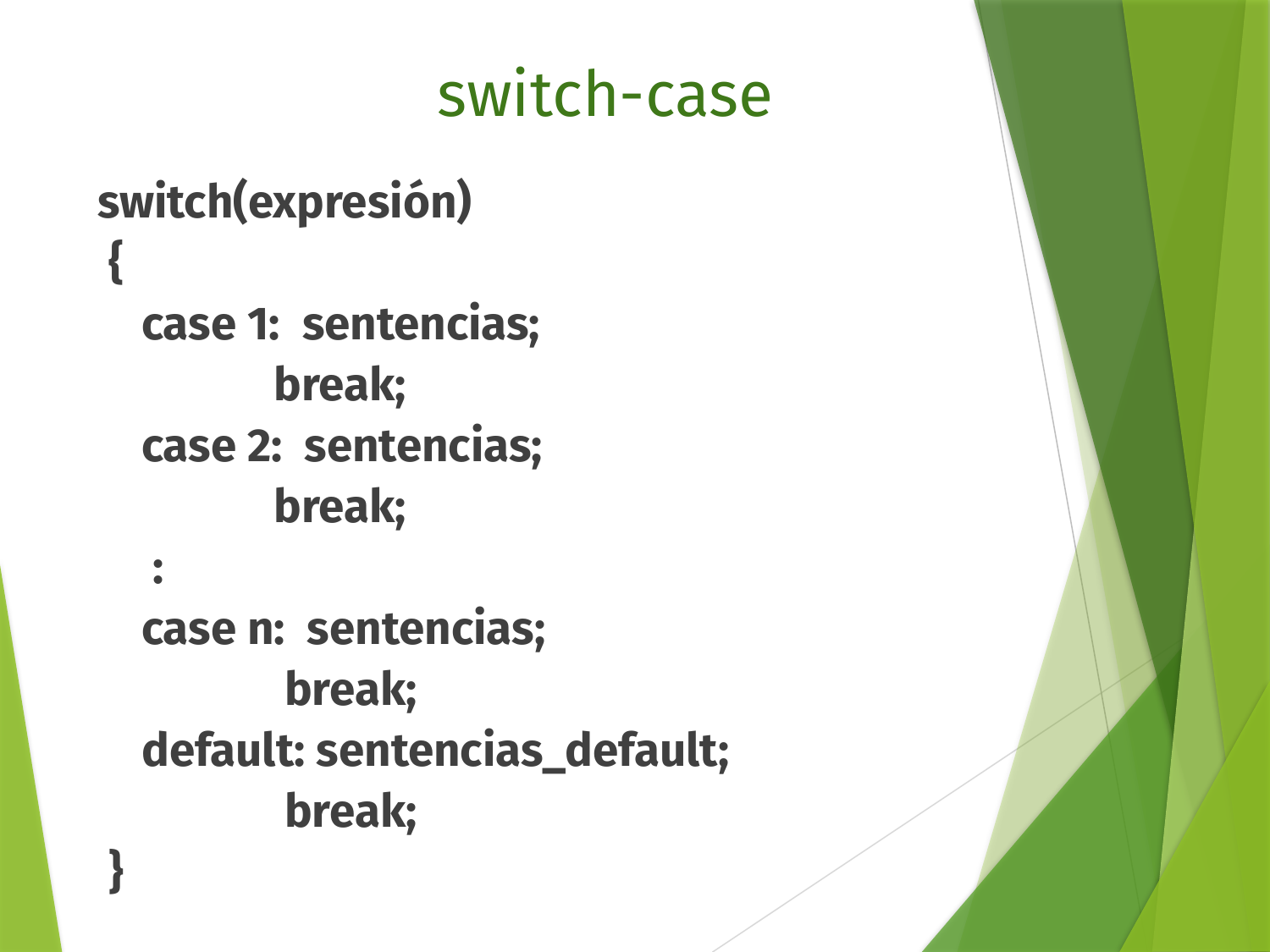

# switch-case
switch(expresión)
 {
    case 1:  sentencias;
                break;
    case 2:  sentencias;
                break;
     :
    case n:  sentencias;
                 break;
    default: sentencias_default;
                 break;
 }